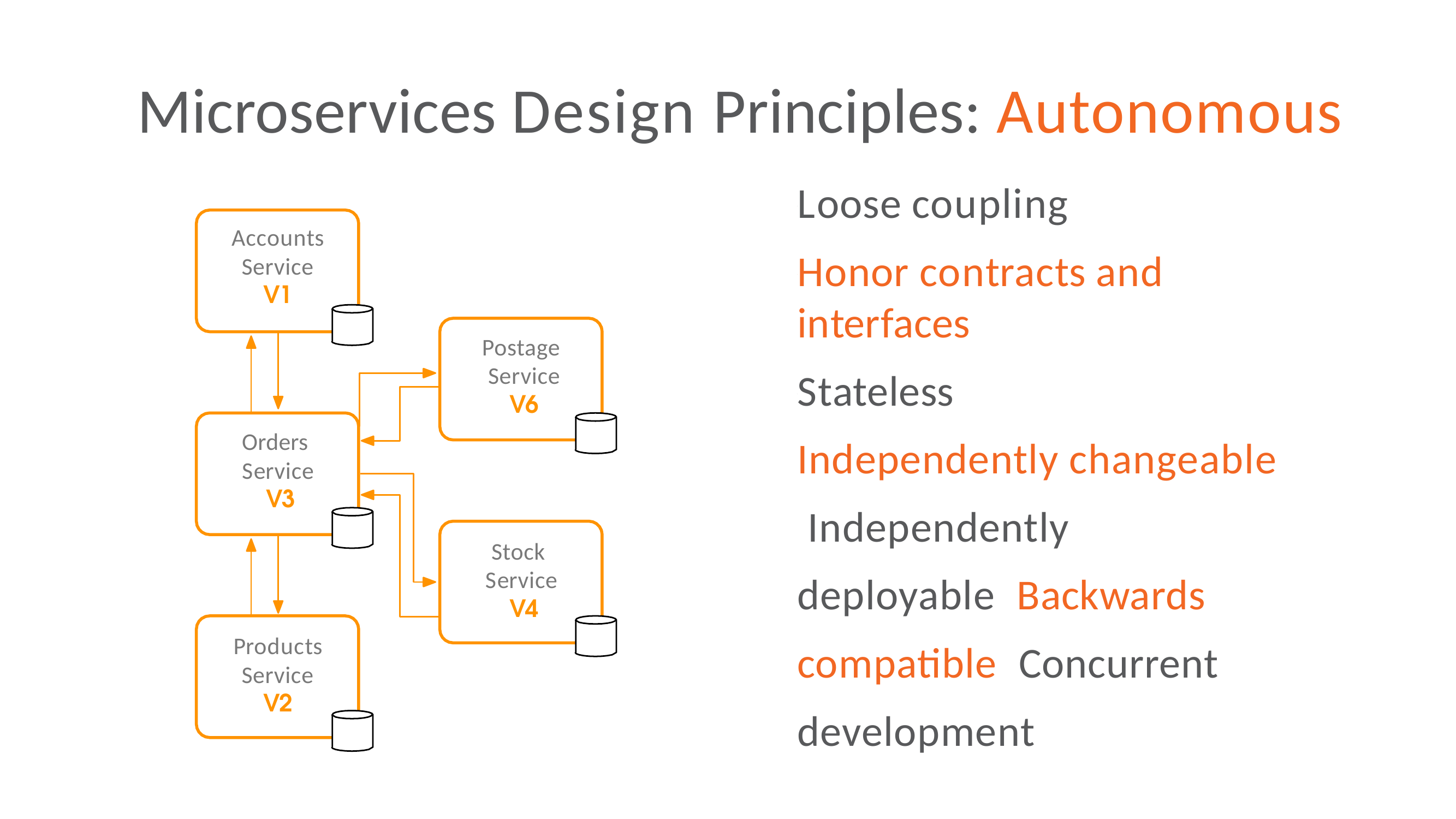

# Microservices Design Principles: Autonomous
•Loose coupling
•Honor contracts and interfaces
•Stateless
Independently changeable  Independently deployable  Backwards compatible  Concurrent development

Accounts  Service  V1

Postage  Service  V6
Orders  Service  V3

Stock  Service  V4
Products  Service  V2